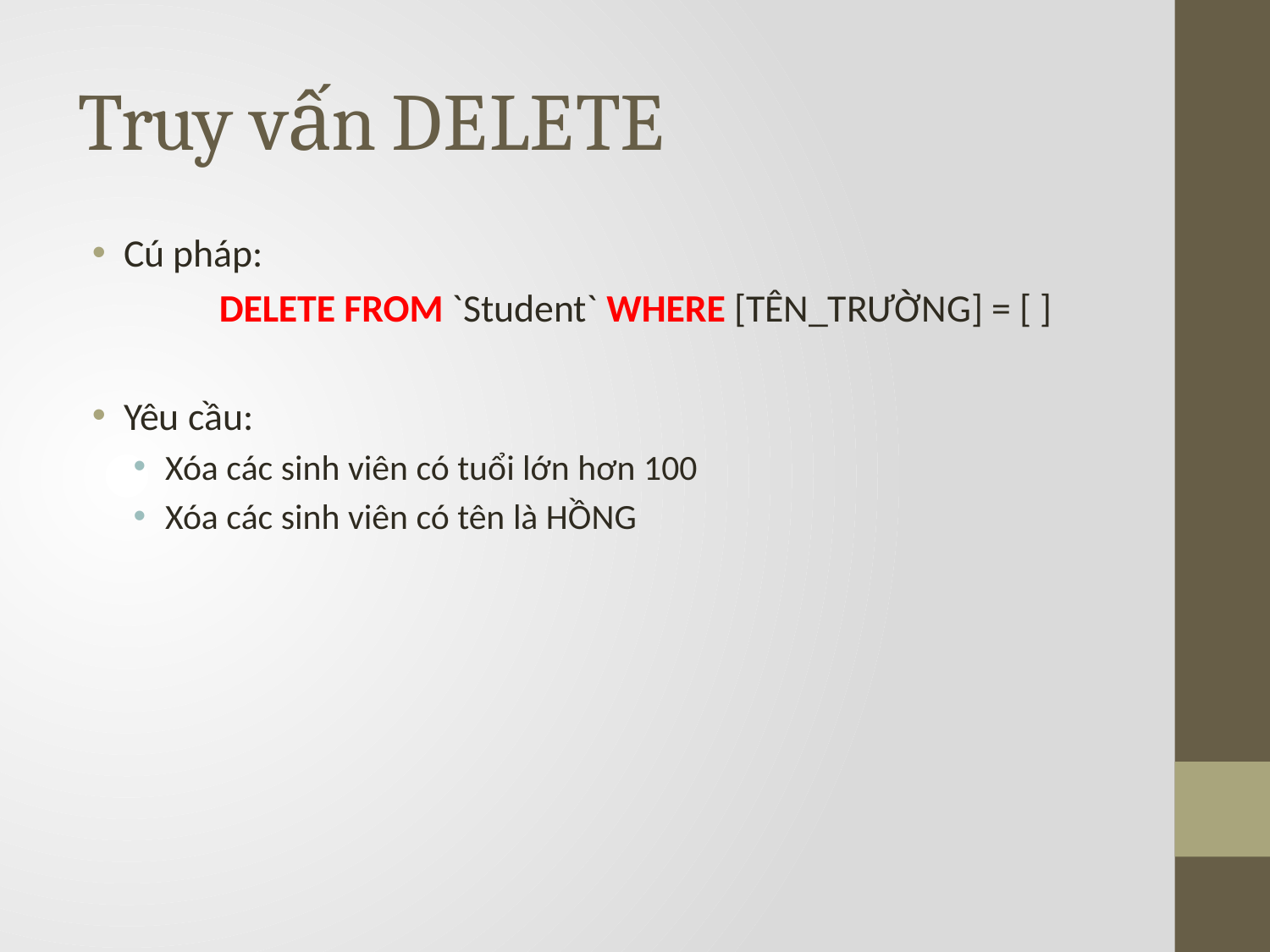

# Truy vấn DELETE
Cú pháp:
	DELETE FROM `Student` WHERE [TÊN_TRƯỜNG] = [ ]

Yêu cầu:
Xóa các sinh viên có tuổi lớn hơn 100
Xóa các sinh viên có tên là HỒNG